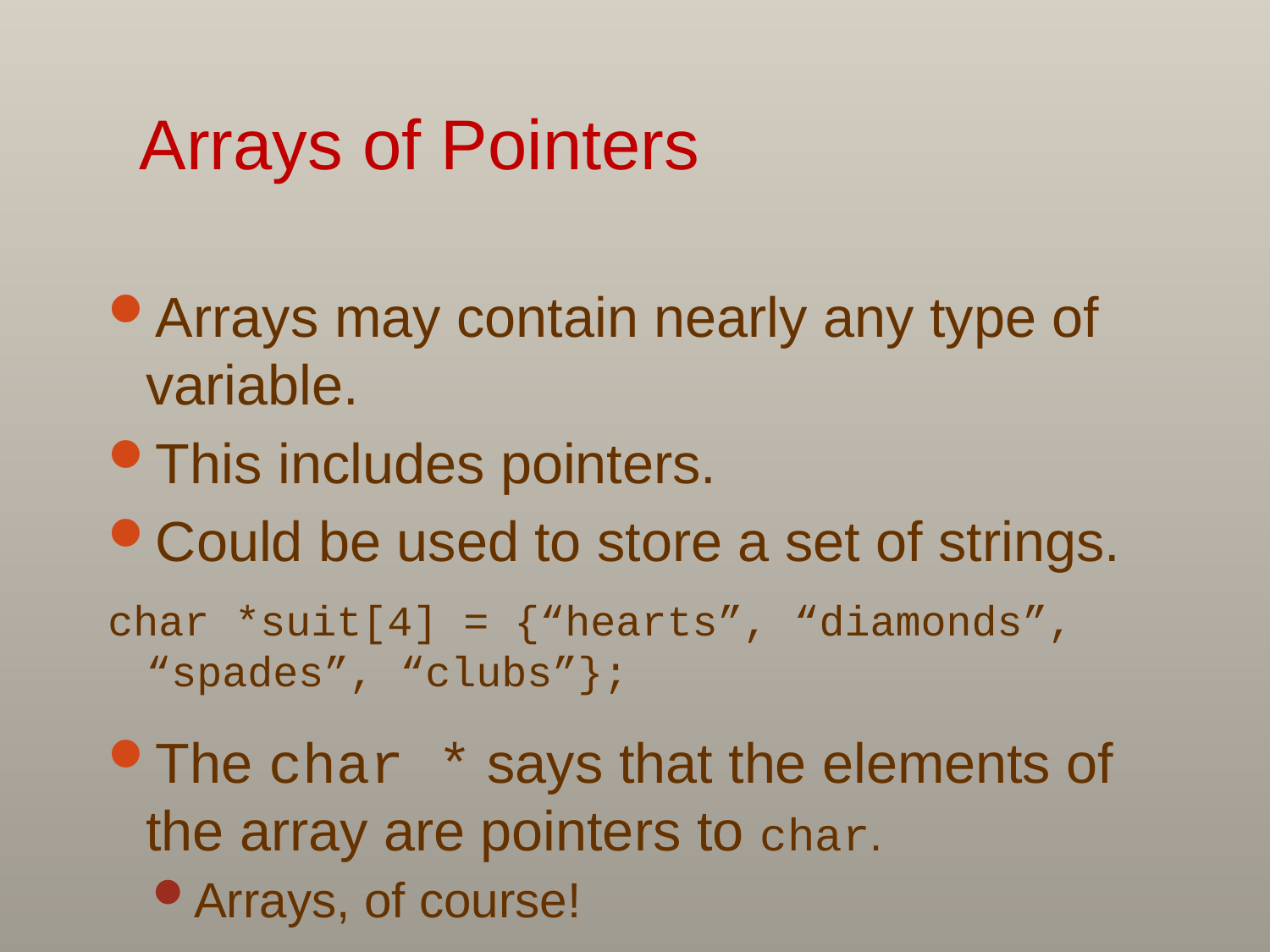

# Arrays of Pointers
Arrays may contain nearly any type of variable.
This includes pointers.
Could be used to store a set of strings.
char *suit[4] = {“hearts”, “diamonds”, “spades”, “clubs”};
The char * says that the elements of the array are pointers to char.
Arrays, of course!